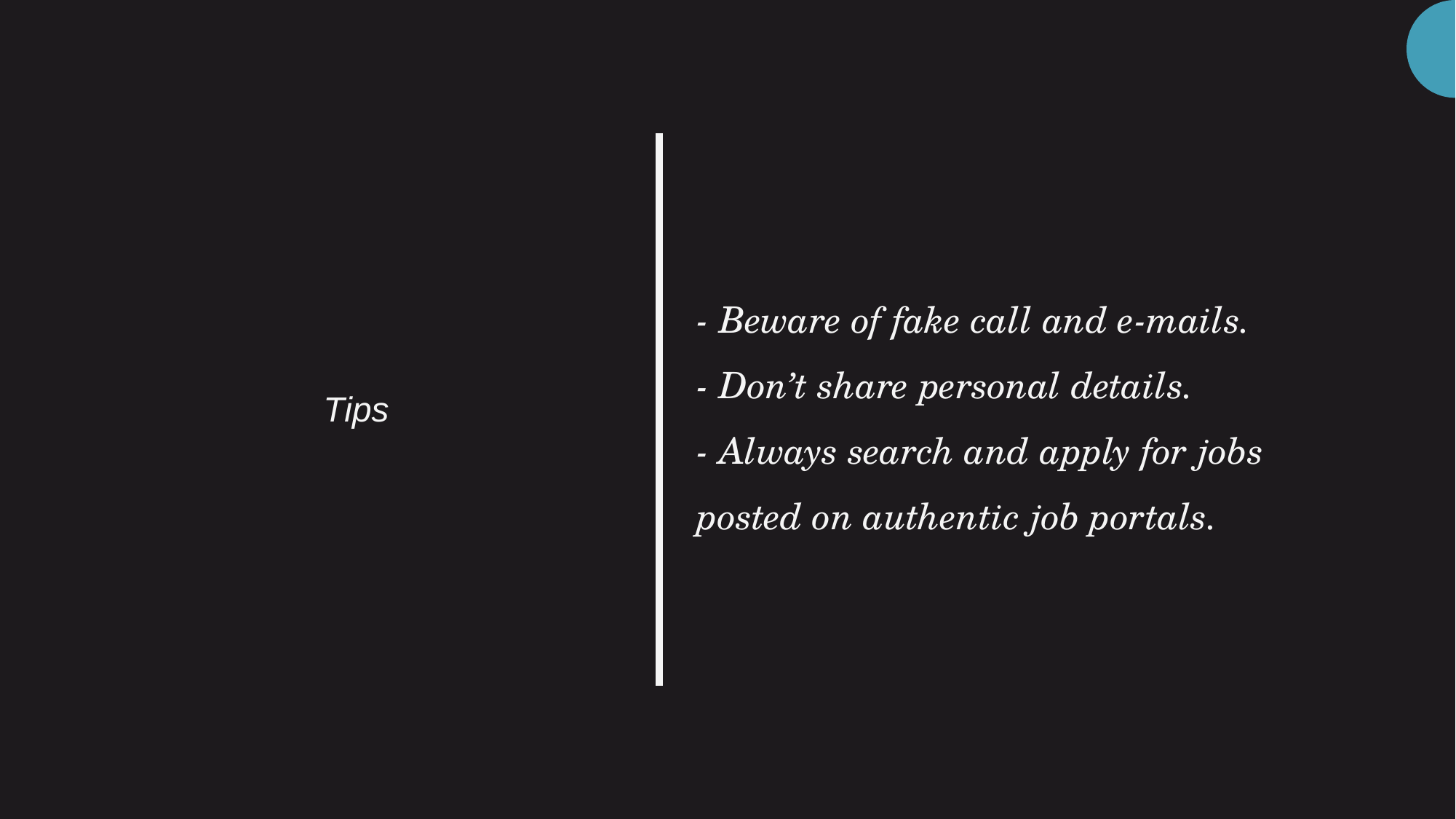

# - Beware of fake call and e-mails. - Don’t share personal details. - Always search and apply for jobs posted on authentic job portals.
Tips